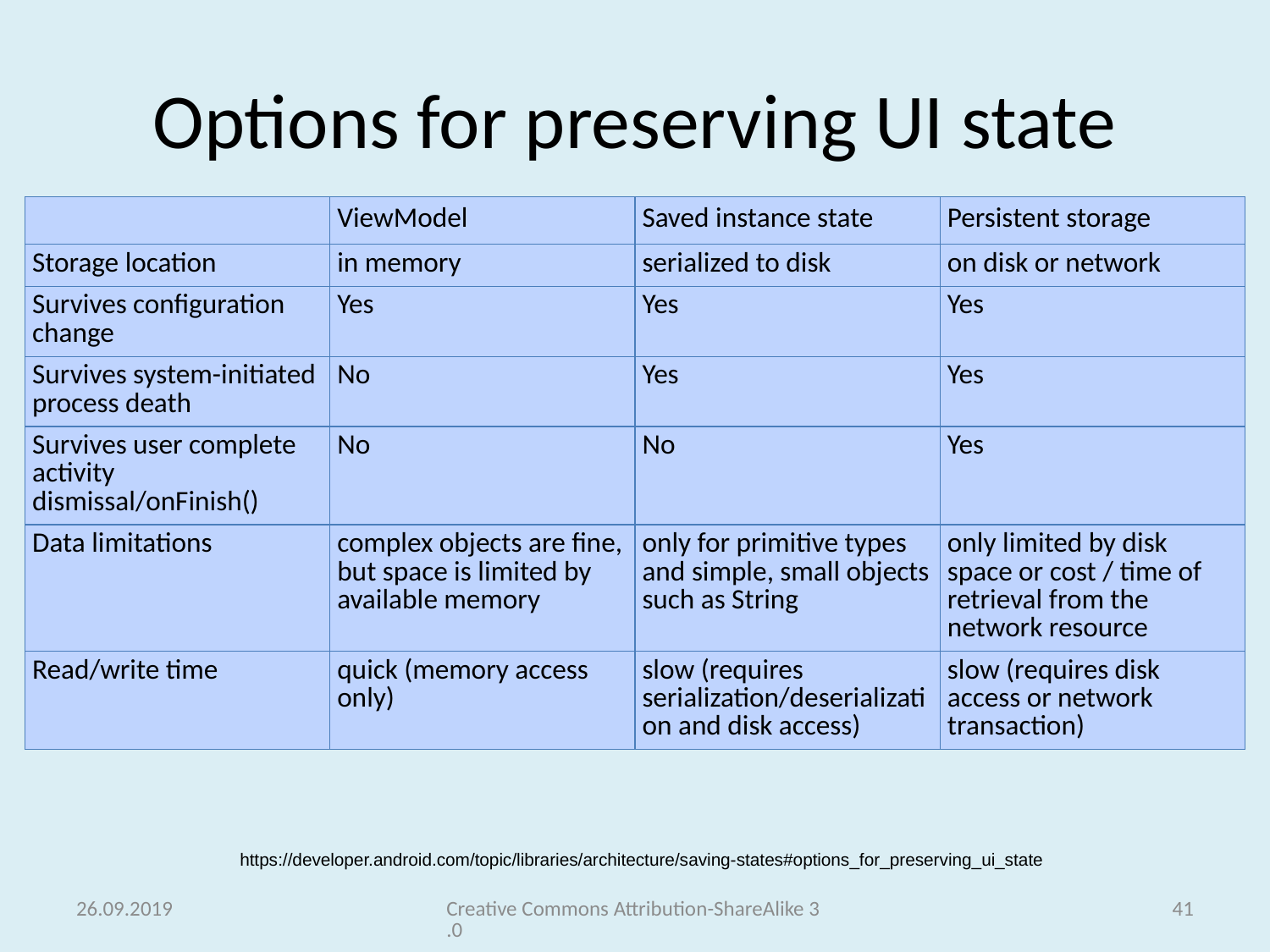

# Options for preserving UI state
|  | ViewModel | Saved instance state | Persistent storage |
| --- | --- | --- | --- |
| Storage location | in memory | serialized to disk | on disk or network |
| Survives configuration change | Yes | Yes | Yes |
| Survives system-initiated process death | No | Yes | Yes |
| Survives user complete activity dismissal/onFinish() | No | No | Yes |
| Data limitations | complex objects are fine, but space is limited by available memory | only for primitive types and simple, small objects such as String | only limited by disk space or cost / time of retrieval from the network resource |
| Read/write time | quick (memory access only) | slow (requires serialization/deserialization and disk access) | slow (requires disk access or network transaction) |
https://developer.android.com/topic/libraries/architecture/saving-states#options_for_preserving_ui_state
26.09.2019
Creative Commons Attribution-ShareAlike 3.0
41